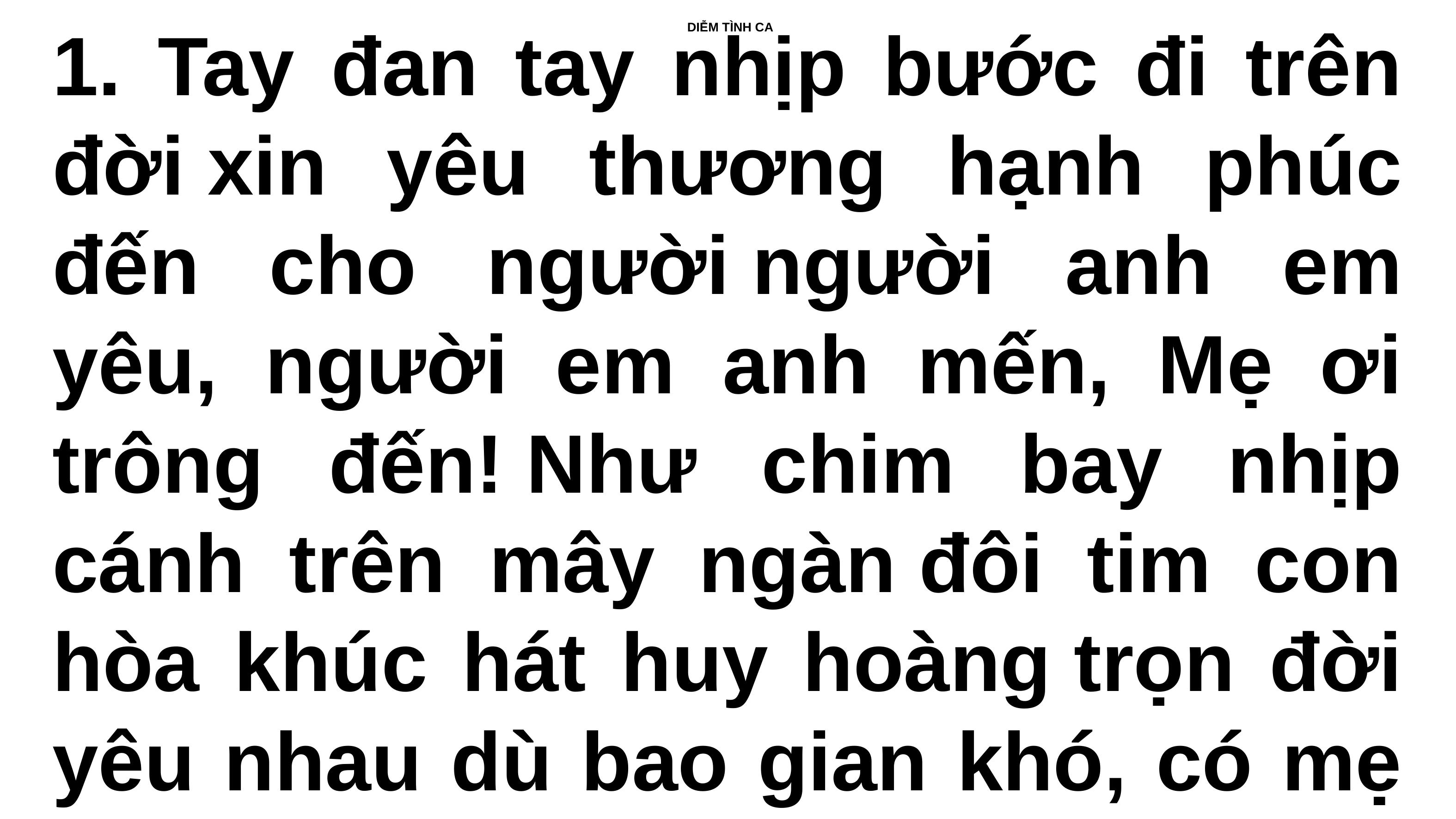

1. Tay đan tay nhịp bước đi trên đời xin yêu thương hạnh phúc đến cho người người anh em yêu, người em anh mến, Mẹ ơi trông đến! Như chim bay nhịp cánh trên mây ngàn đôi tim con hòa khúc hát huy hoàng trọn đời yêu nhau dù bao gian khó, có mẹ đừng lo!
# DIỄM TÌNH CA